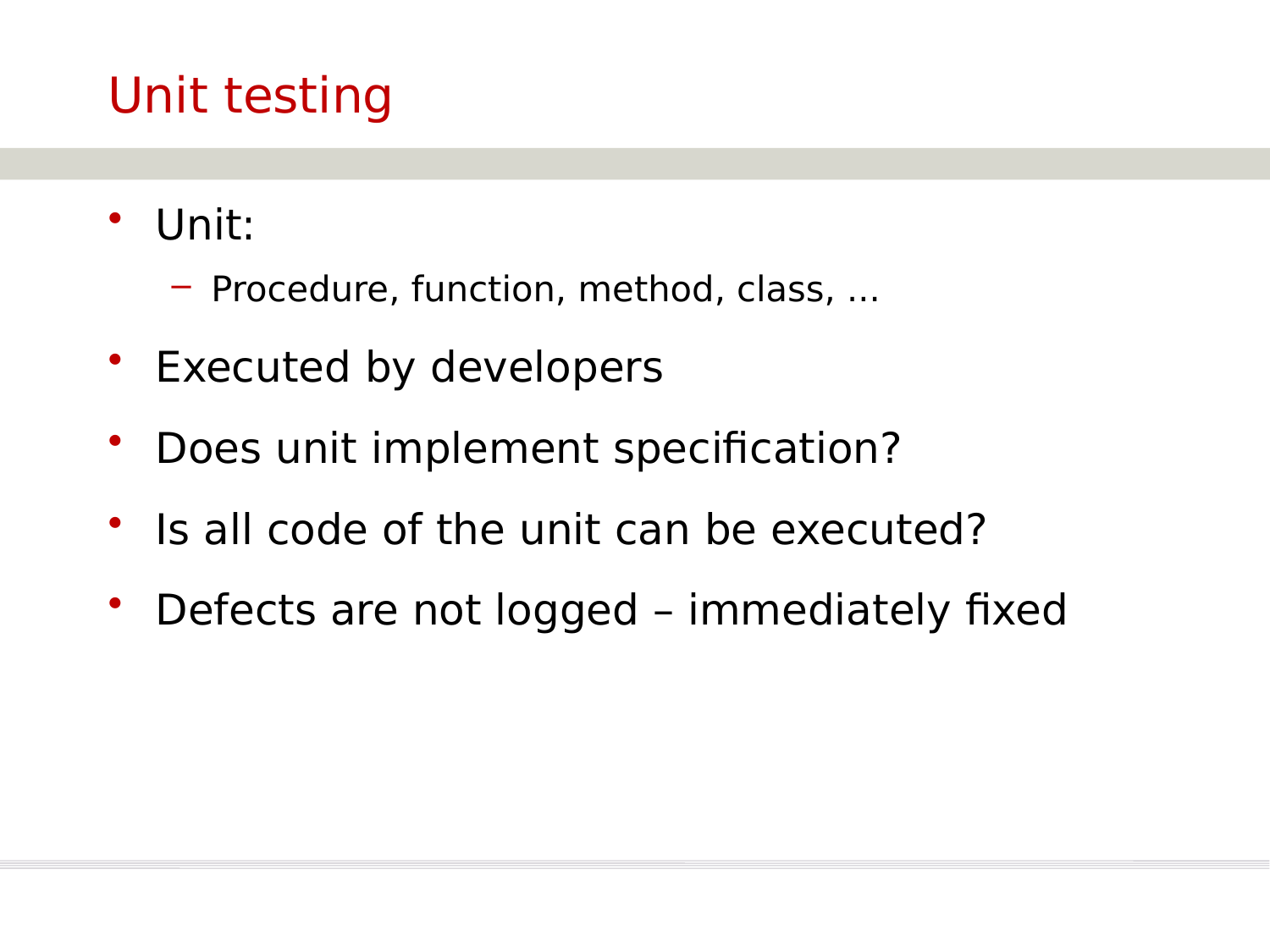

Unit testing
Unit:
Procedure, function, method, class, ...
Executed by developers
Does unit implement specification?
Is all code of the unit can be executed?
Defects are not logged – immediately fixed